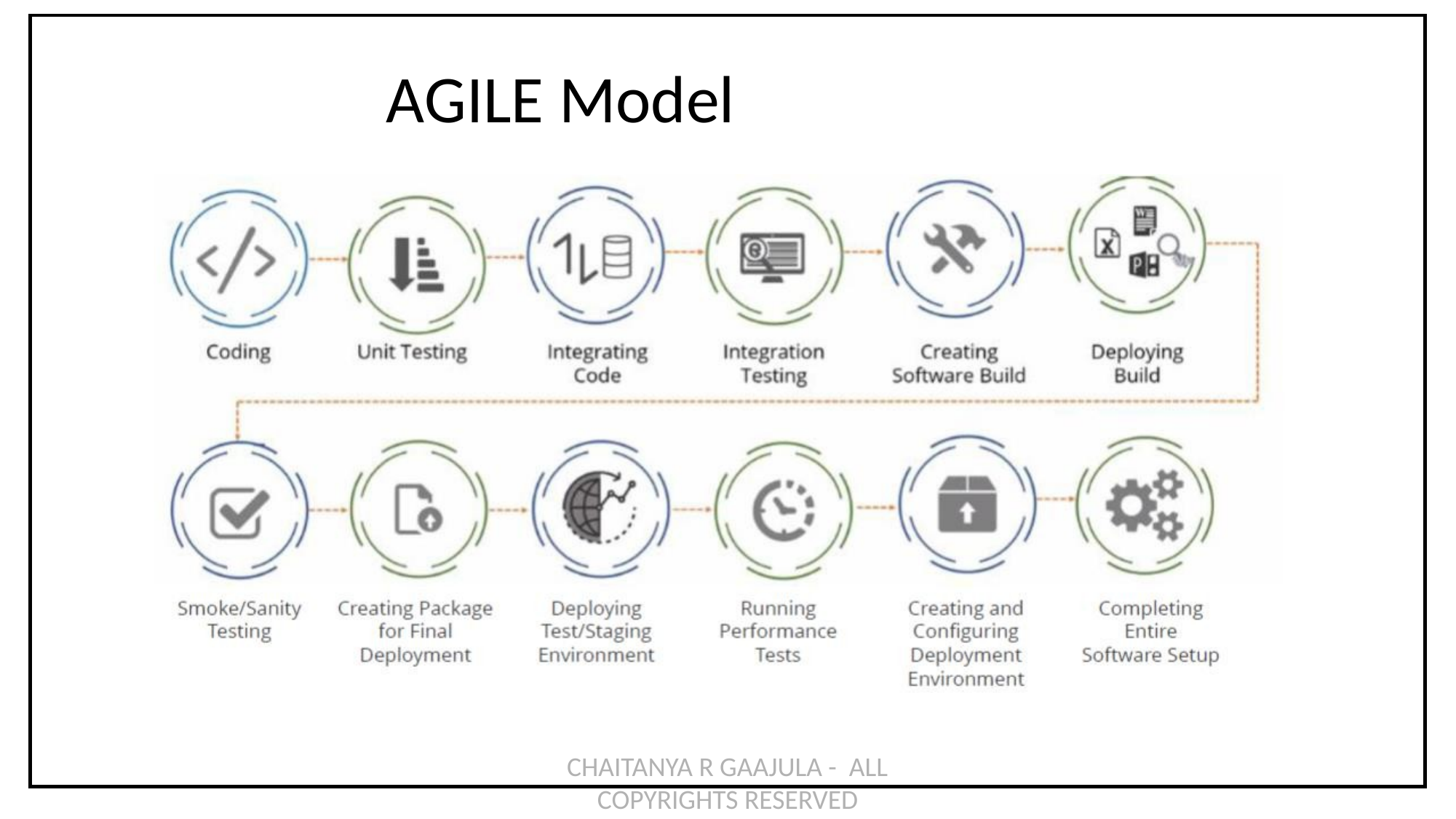

# AGILE Model

CHAITANYA R GAAJULA -  ALL COPYRIGHTS RESERVED